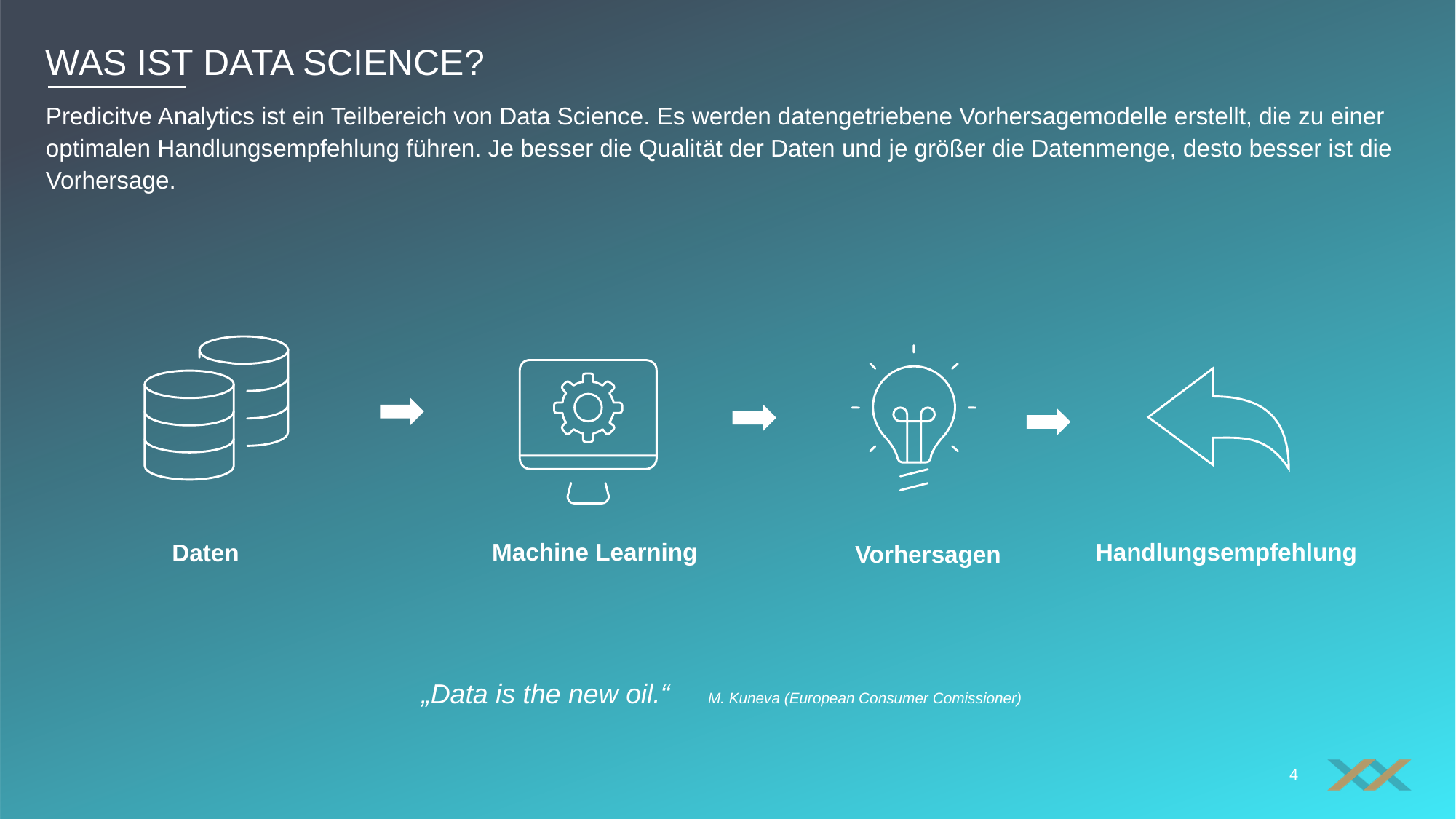

# WAS IST DATA SCIENCE?
Predicitve Analytics ist ein Teilbereich von Data Science. Es werden datengetriebene Vorhersagemodelle erstellt, die zu einer optimalen Handlungsempfehlung führen. Je besser die Qualität der Daten und je größer die Datenmenge, desto besser ist die Vorhersage.

Machine Learning
Handlungsempfehlung
Daten
Vorhersagen
„Data is the new oil.“     M. Kuneva (European Consumer Comissioner)